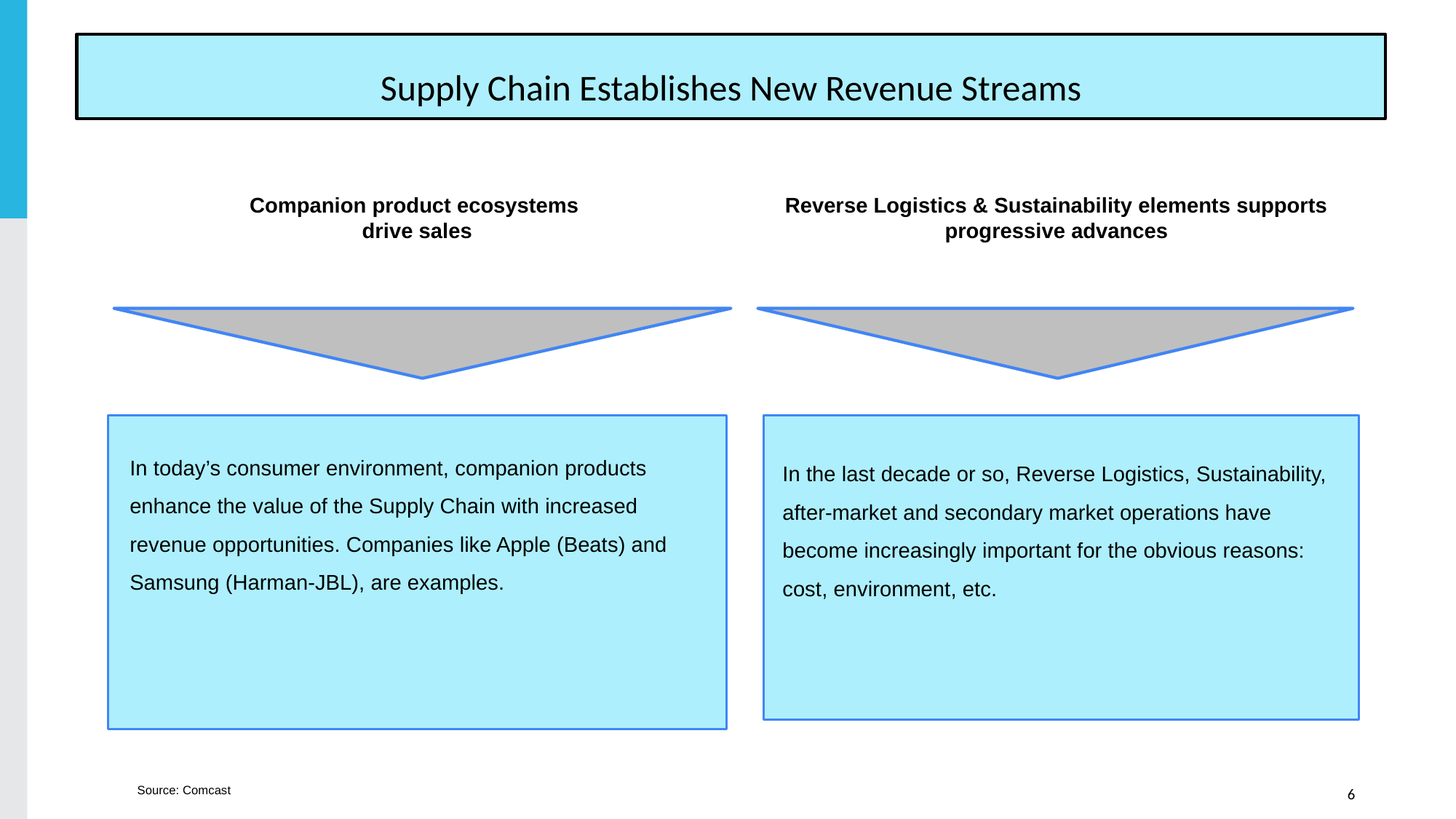

# Supply Chain Establishes New Revenue Streams
Reverse Logistics & Sustainability elements supports progressive advances
Companion product ecosystems
drive sales

In today’s consumer environment, companion products enhance the value of the Supply Chain with increased revenue opportunities. Companies like Apple (Beats) and Samsung (Harman-JBL), are examples.
In the last decade or so, Reverse Logistics, Sustainability, after-market and secondary market operations have become increasingly important for the obvious reasons: cost, environment, etc.
6
Source: Comcast